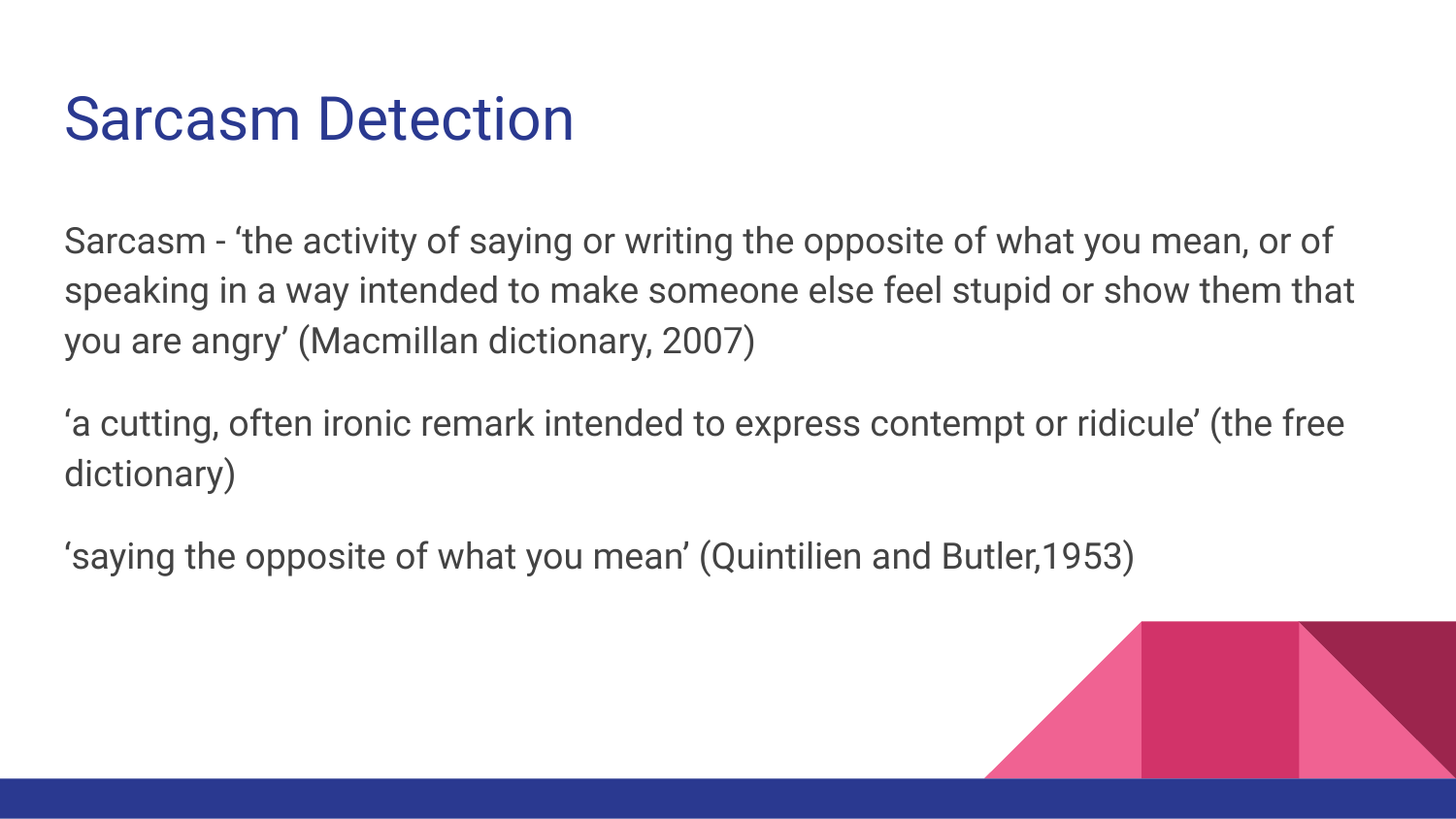

# Sarcasm Detection
Sarcasm - ‘the activity of saying or writing the opposite of what you mean, or of speaking in a way intended to make someone else feel stupid or show them that you are angry’ (Macmillan dictionary, 2007)
‘a cutting, often ironic remark intended to express contempt or ridicule’ (the free dictionary)
‘saying the opposite of what you mean’ (Quintilien and Butler,1953)